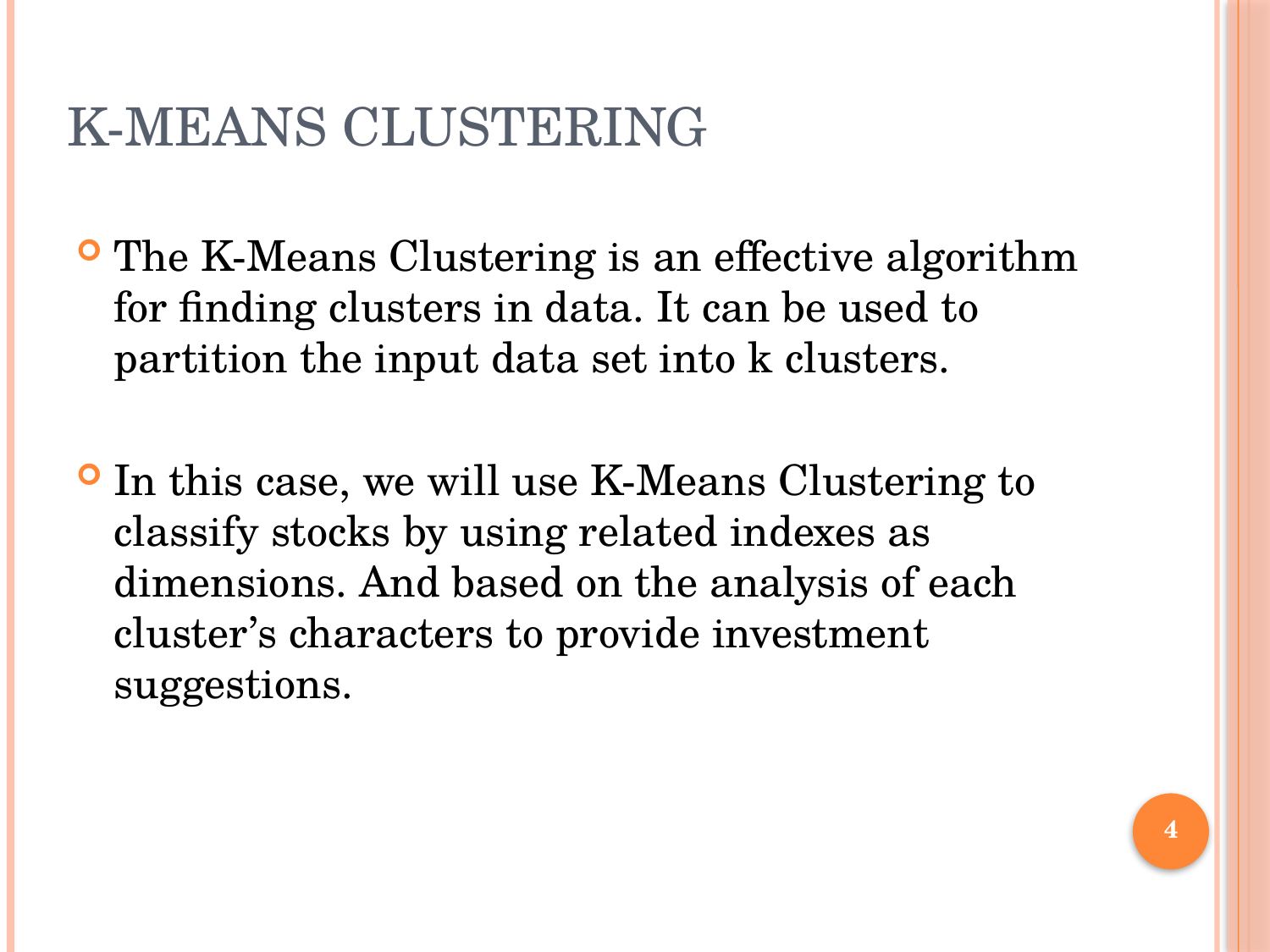

# K-Means Clustering
The K-Means Clustering is an effective algorithm for finding clusters in data. It can be used to partition the input data set into k clusters.

In this case, we will use K-Means Clustering to classify stocks by using related indexes as dimensions. And based on the analysis of each cluster’s characters to provide investment suggestions.
4